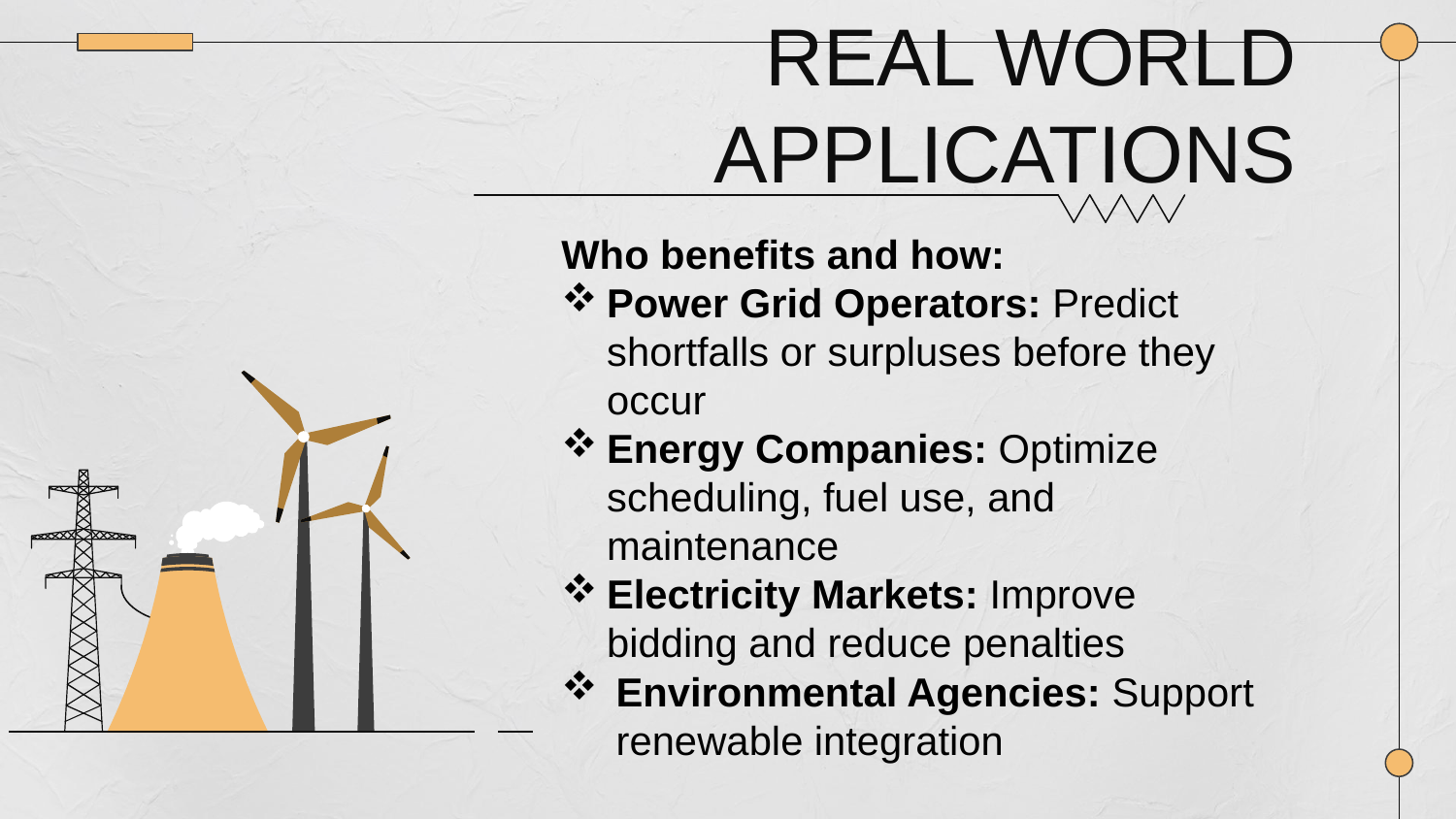

REAL WORLD APPLICATIONS
Who benefits and how:
Power Grid Operators: Predict shortfalls or surpluses before they occur
Energy Companies: Optimize scheduling, fuel use, and maintenance
Electricity Markets: Improve bidding and reduce penalties
Environmental Agencies: Support renewable integration